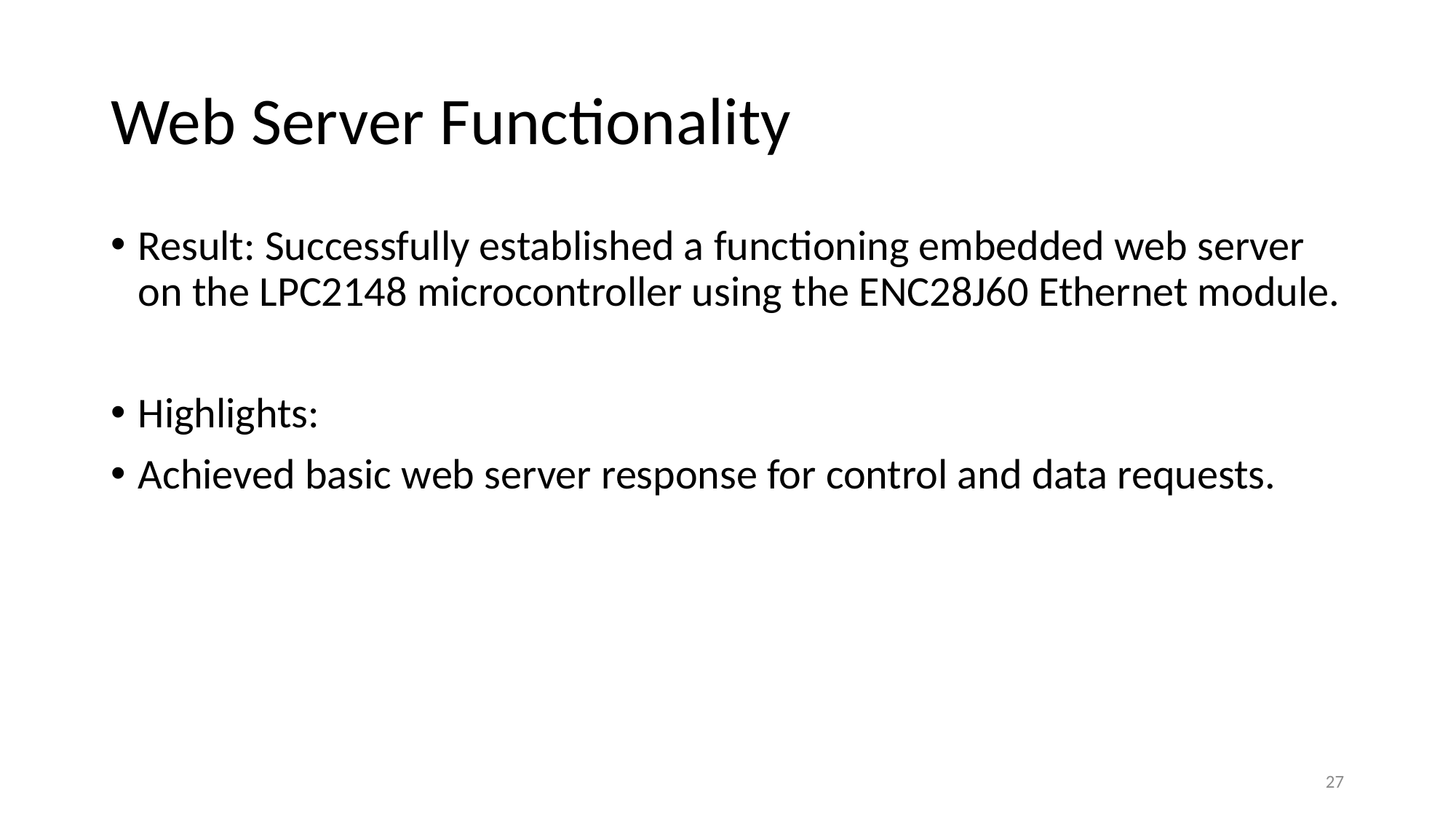

# ⁠Web Server Functionality
Result: Successfully established a functioning embedded web server on the LPC2148 microcontroller using the ENC28J60 Ethernet module.

Highlights:
Achieved basic web server response for control and data requests.

27